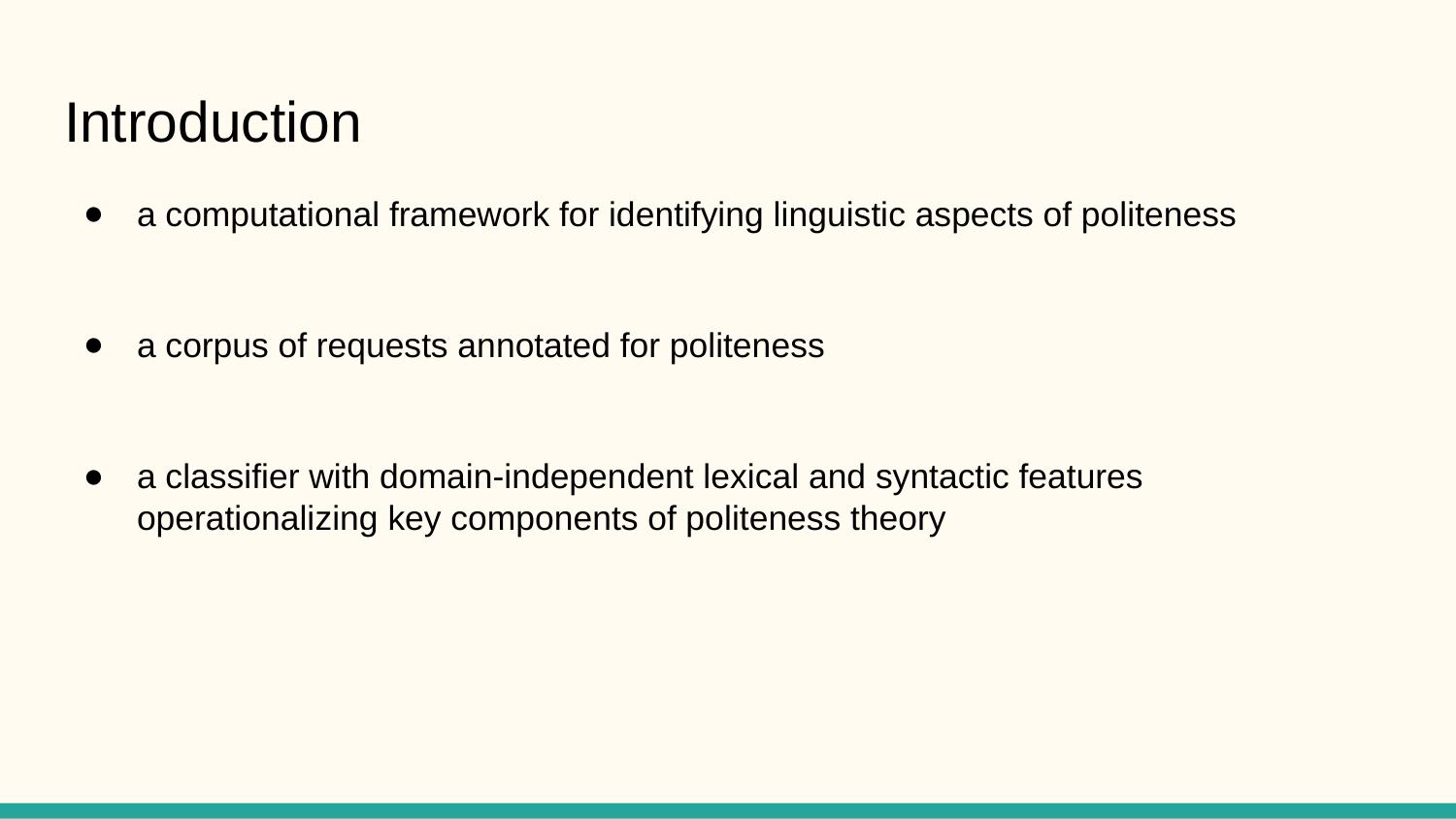

# Introduction
a computational framework for identifying linguistic aspects of politeness

a corpus of requests annotated for politeness

a classifier with domain-independent lexical and syntactic features operationalizing key components of politeness theory